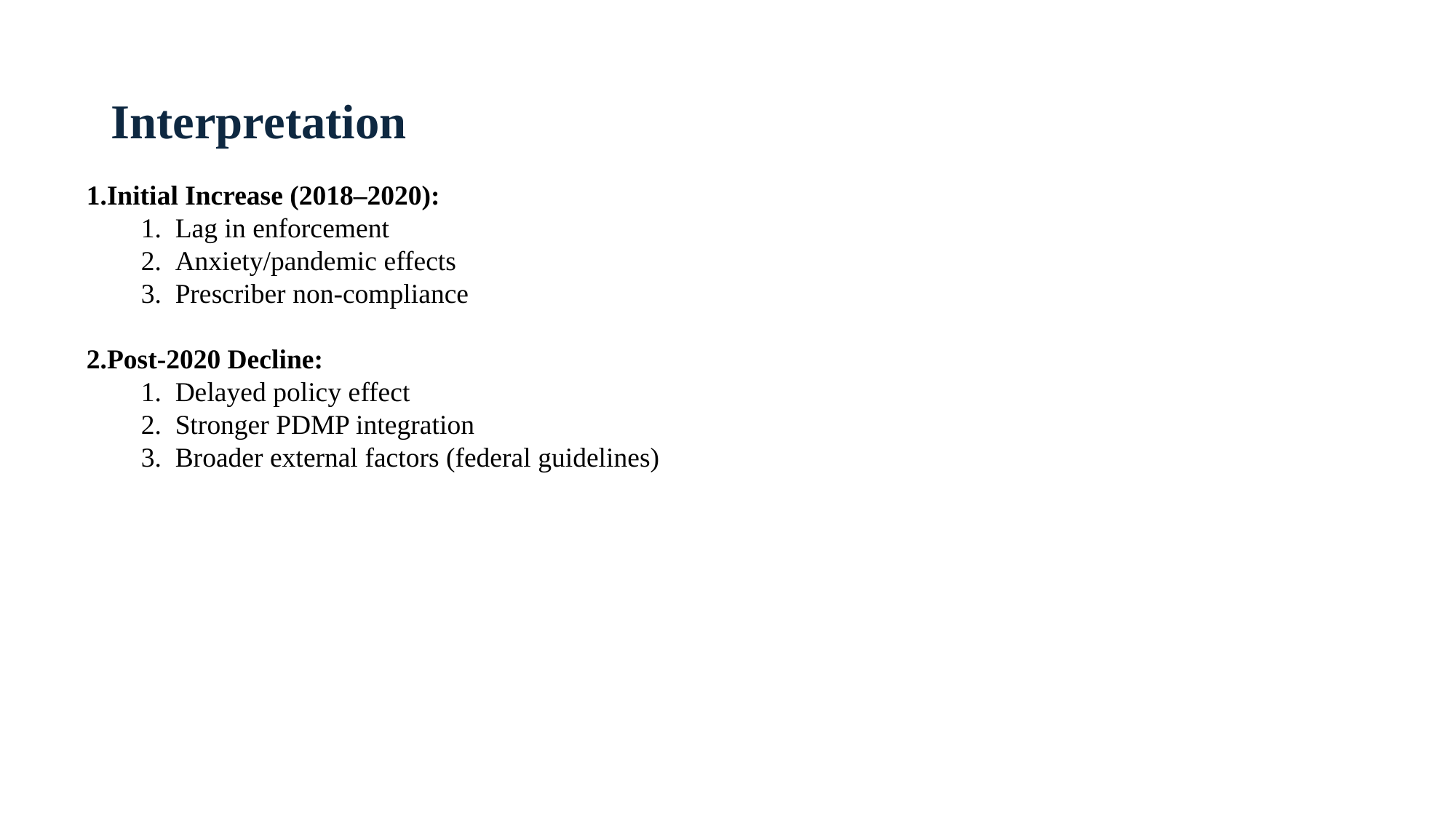

# Interpretation
Initial Increase (2018–2020):
Lag in enforcement
Anxiety/pandemic effects
Prescriber non-compliance

Post-2020 Decline:
Delayed policy effect
Stronger PDMP integration
Broader external factors (federal guidelines)
7